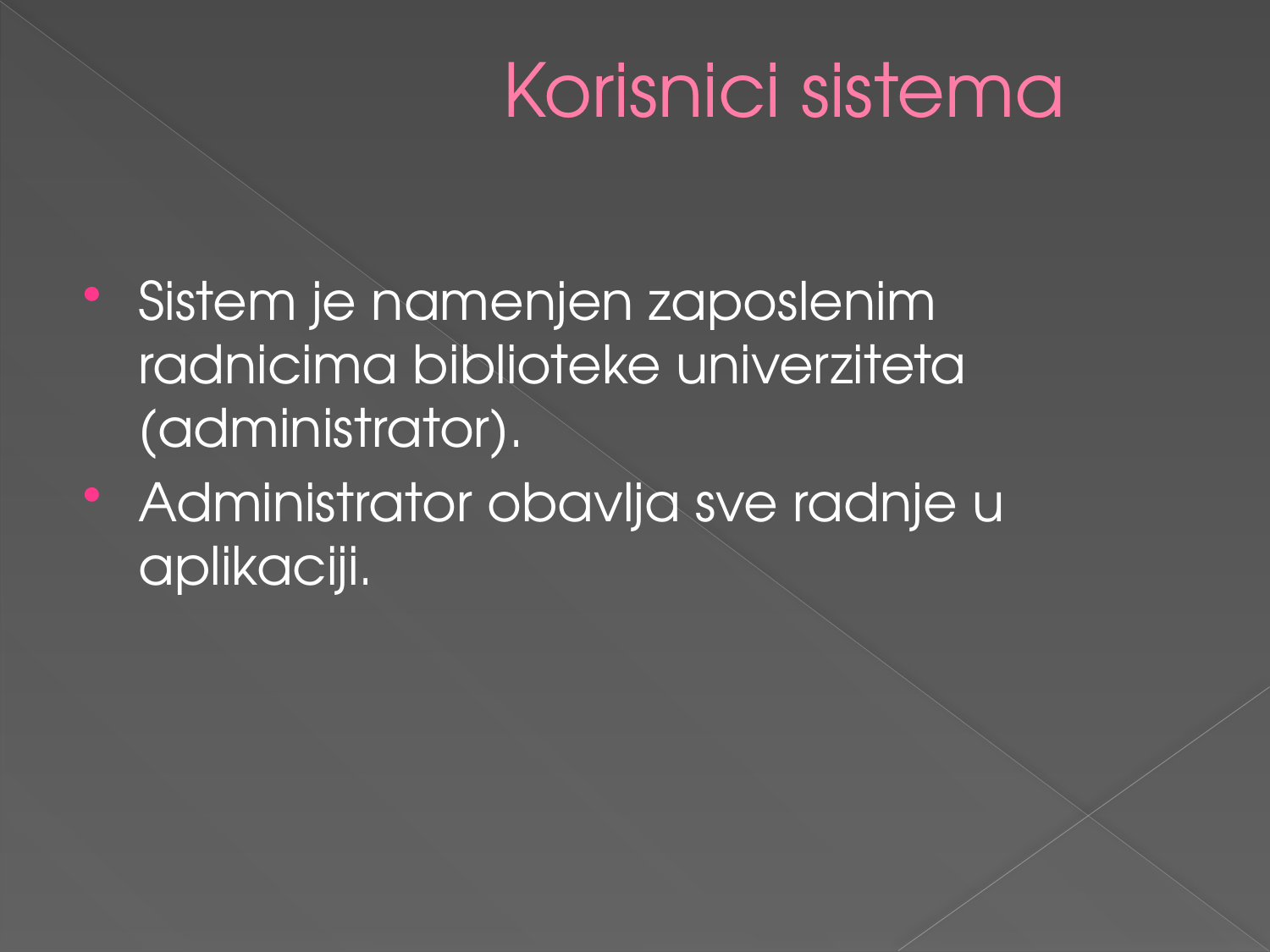

# Korisnici sistema
Sistem je namenjen zaposlenim radnicima biblioteke univerziteta (administrator).
Administrator obavlja sve radnje u aplikaciji.